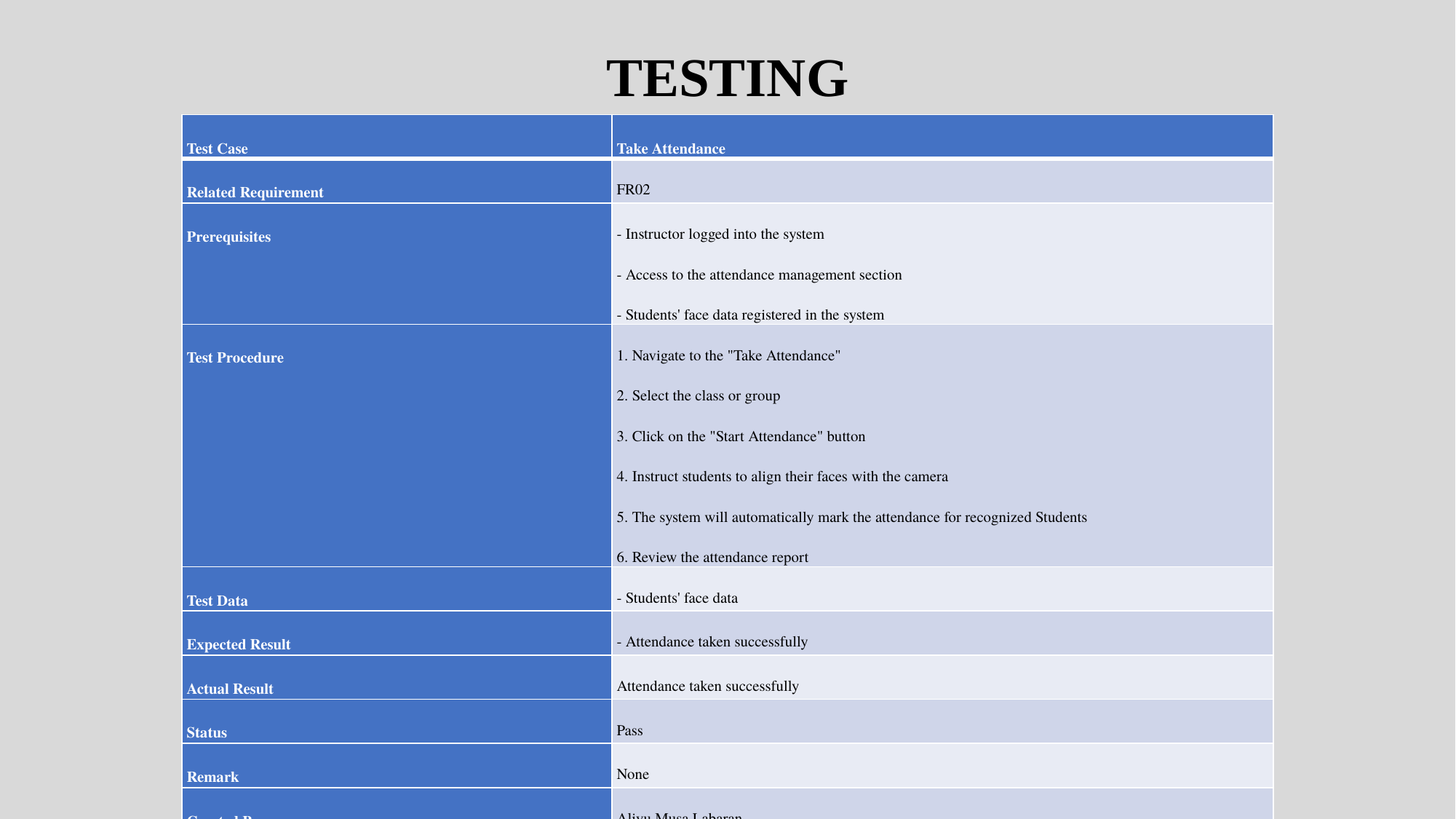

TESTING
| Test Case | Take Attendance |
| --- | --- |
| Related Requirement | FR02 |
| Prerequisites | - Instructor logged into the system - Access to the attendance management section - Students' face data registered in the system |
| Test Procedure | 1. Navigate to the "Take Attendance" 2. Select the class or group 3. Click on the "Start Attendance" button 4. Instruct students to align their faces with the camera 5. The system will automatically mark the attendance for recognized Students 6. Review the attendance report |
| Test Data | - Students' face data |
| Expected Result | - Attendance taken successfully |
| Actual Result | Attendance taken successfully |
| Status | Pass |
| Remark | None |
| Created By | Aliyu Musa Labaran |
| Date of Creation | 7th April, 2024 |
| Executed By | Aliyu Musa Labaran |
| Date of Execution | 7th April, 2024 |
| Test Environment | Laptop Computer with Webcam |